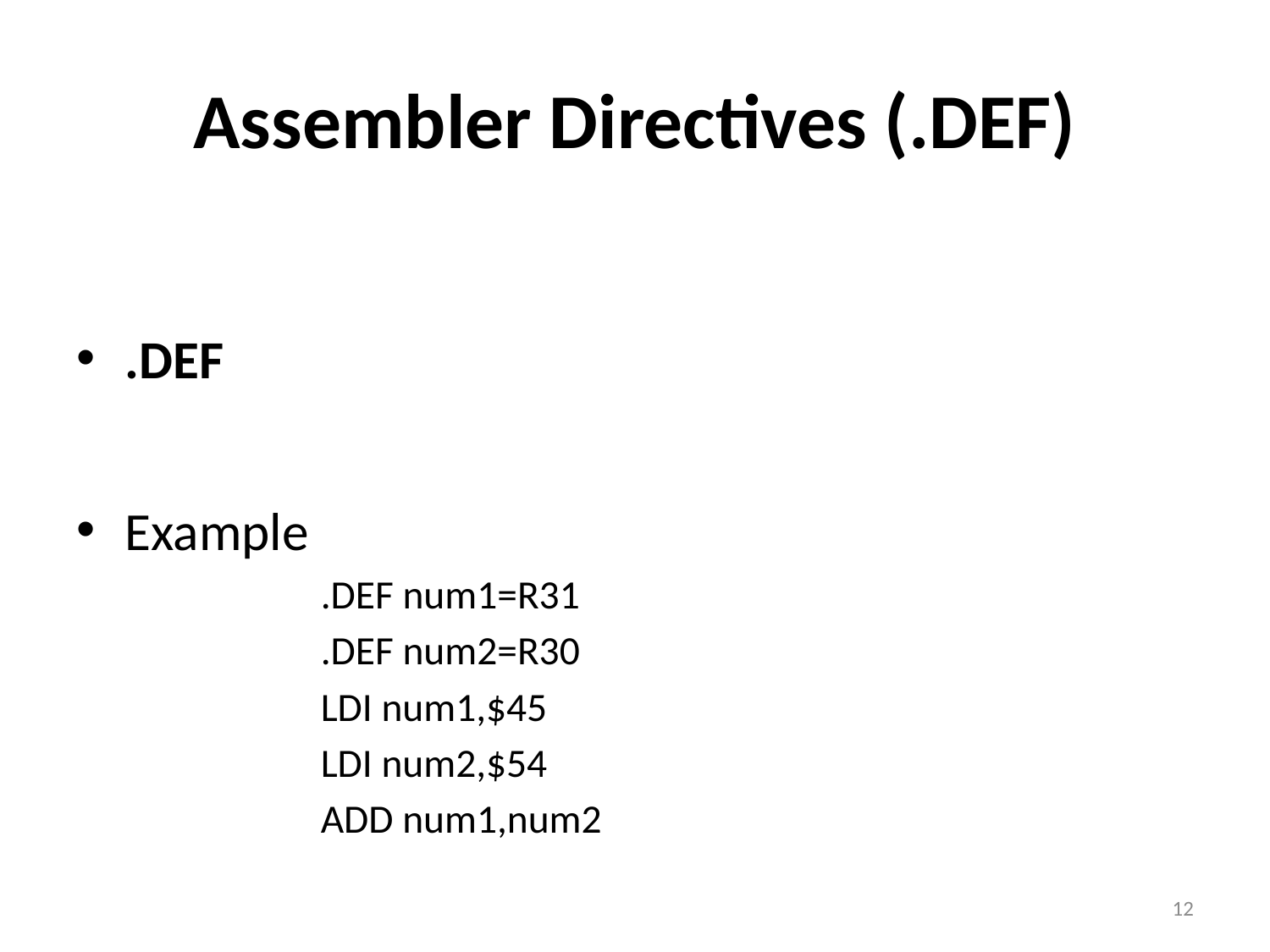

# Assembler Directives (.DEF)
.DEF
Example
.DEF num1=R31
.DEF num2=R30
LDI num1,$45
LDI num2,$54
ADD num1,num2

12